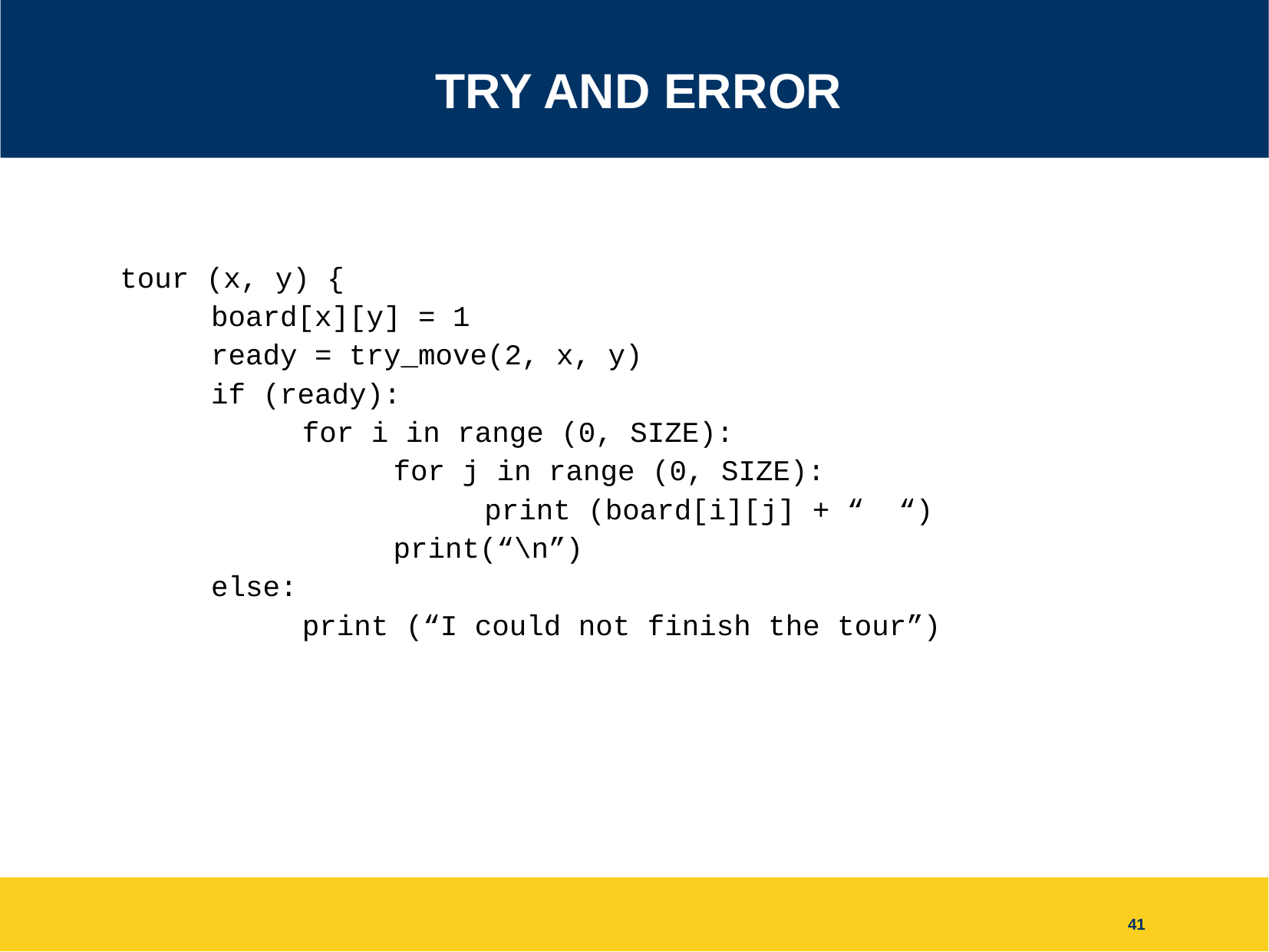

# Try and Error

tour (x, y) {
	board[x][y] = 1
	ready = try_move(2, x, y)
	if (ready):
		for i in range (0, SIZE):
			for j in range (0, SIZE):
				print (board[i][j] + “  “)
			print(“\n”)
	else:
		print (“I could not finish the tour”)
41